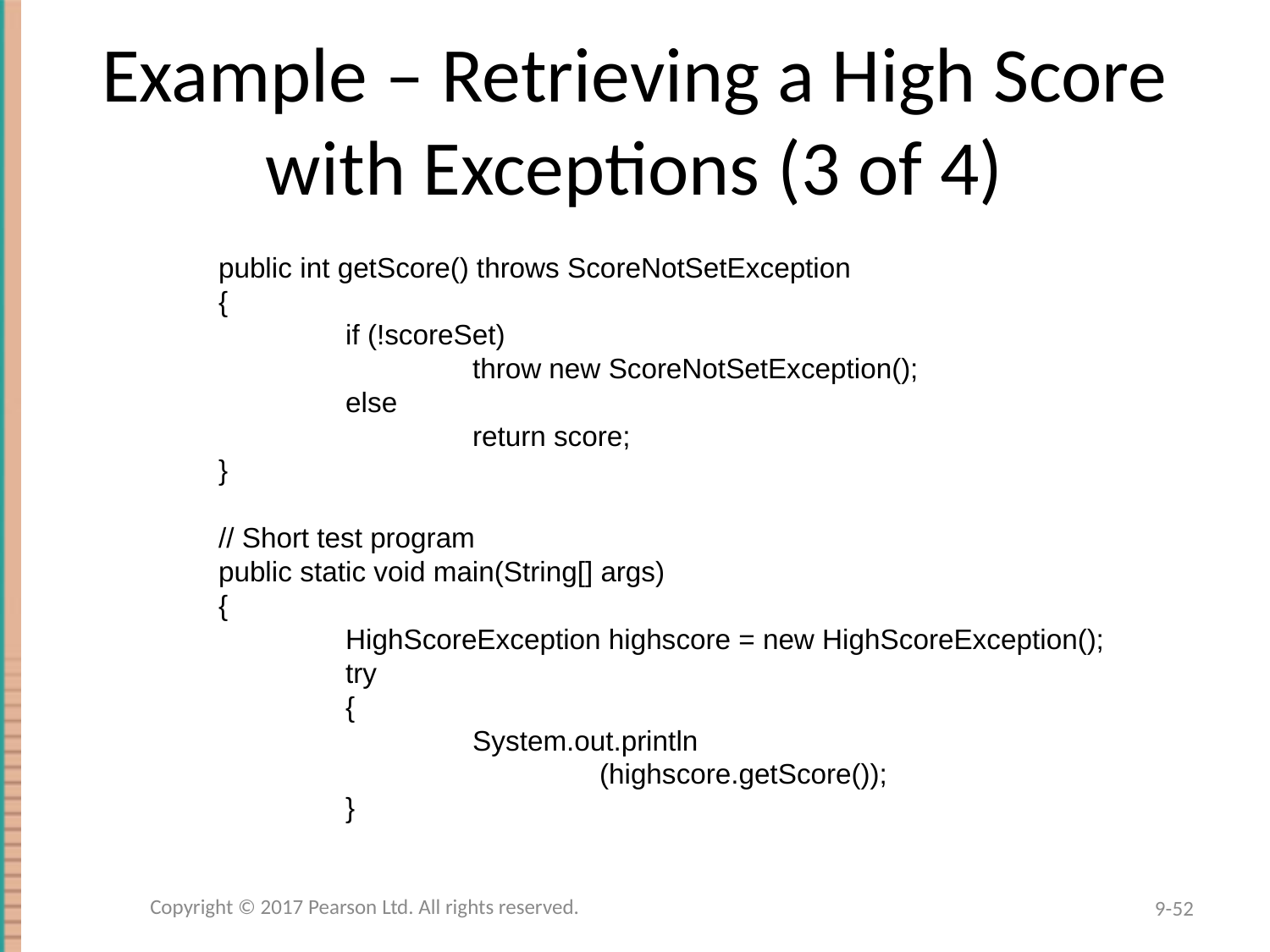

# Example – Retrieving a High Score with Exceptions (3 of 4)
	public int getScore() throws ScoreNotSetException
	{
		if (!scoreSet)
			throw new ScoreNotSetException();
		else
			return score;
	}

	// Short test program
	public static void main(String[] args)
	{
		HighScoreException highscore = new HighScoreException();
		try
		{
			System.out.println
				(highscore.getScore());
		}

Copyright © 2017 Pearson Ltd. All rights reserved.
9-52